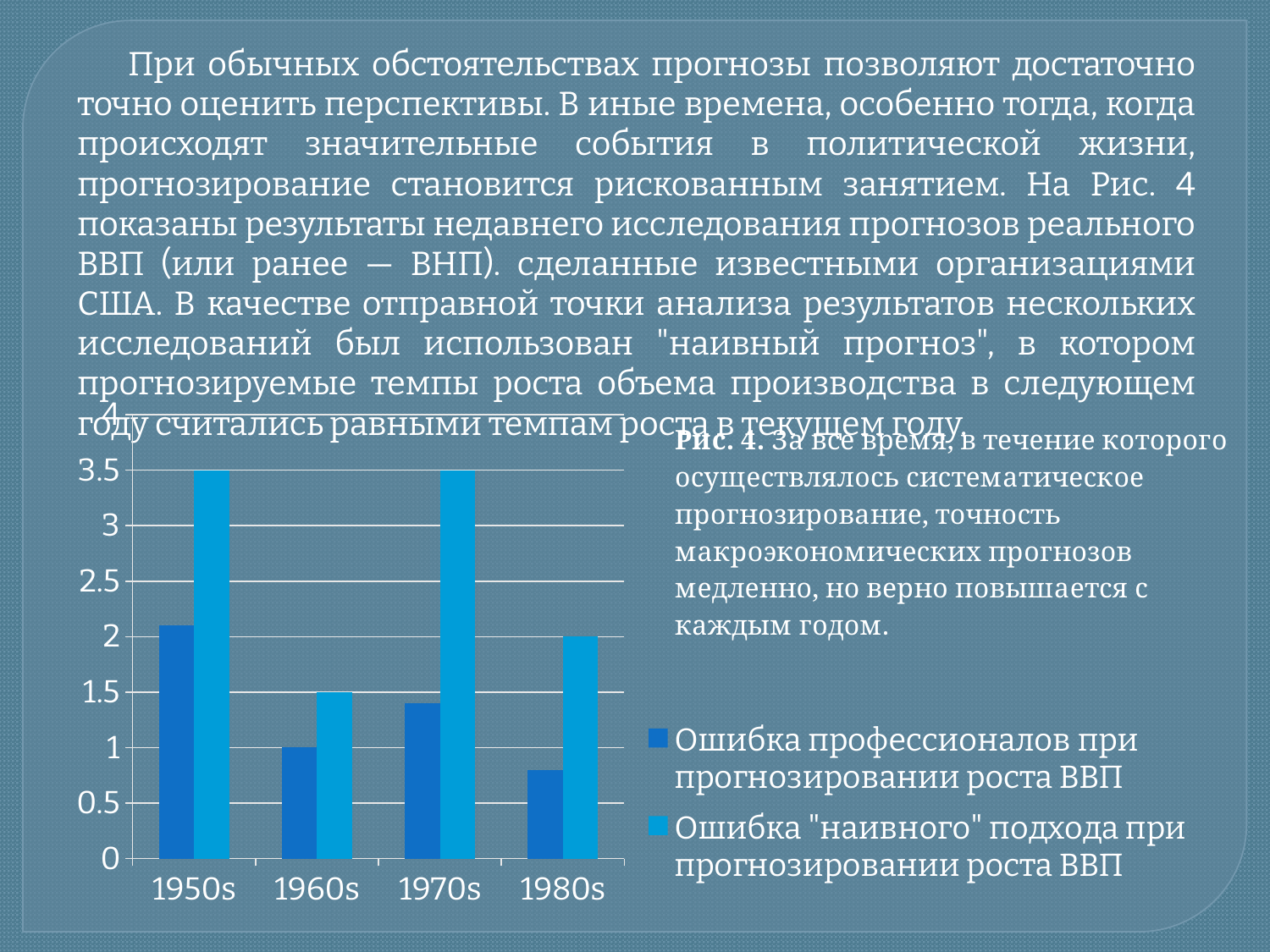

При обычных обстоятельствах прогнозы позволяют достаточно точно оценить перспективы. В иные времена, особенно тогда, когда происходят значительные события в политической жизни, прогнозирование становится рискованным занятием. На Рис. 4 показаны результаты недавнего исследования прогнозов реального ВВП (или ранее — ВНП). сделанные известными организациями США. В качестве отправной точки анализа результатов нескольких исследований был использован "наивный прогноз", в котором прогнозируемые темпы роста объема производства в следующем году считались равными темпам роста в текущем году.

### Chart

| Category | Ошибка профессионалов при прогнозировании роста ВВП | Ошибка "наивного" подхода при прогнозировании роста ВВП |
|---|---|---|
| 1950s | 2.1 | 3.5 |
| 1960s | 1.0 | 1.5 |
| 1970s | 1.4 | 3.5 |
| 1980s | 0.8 | 2.0 |